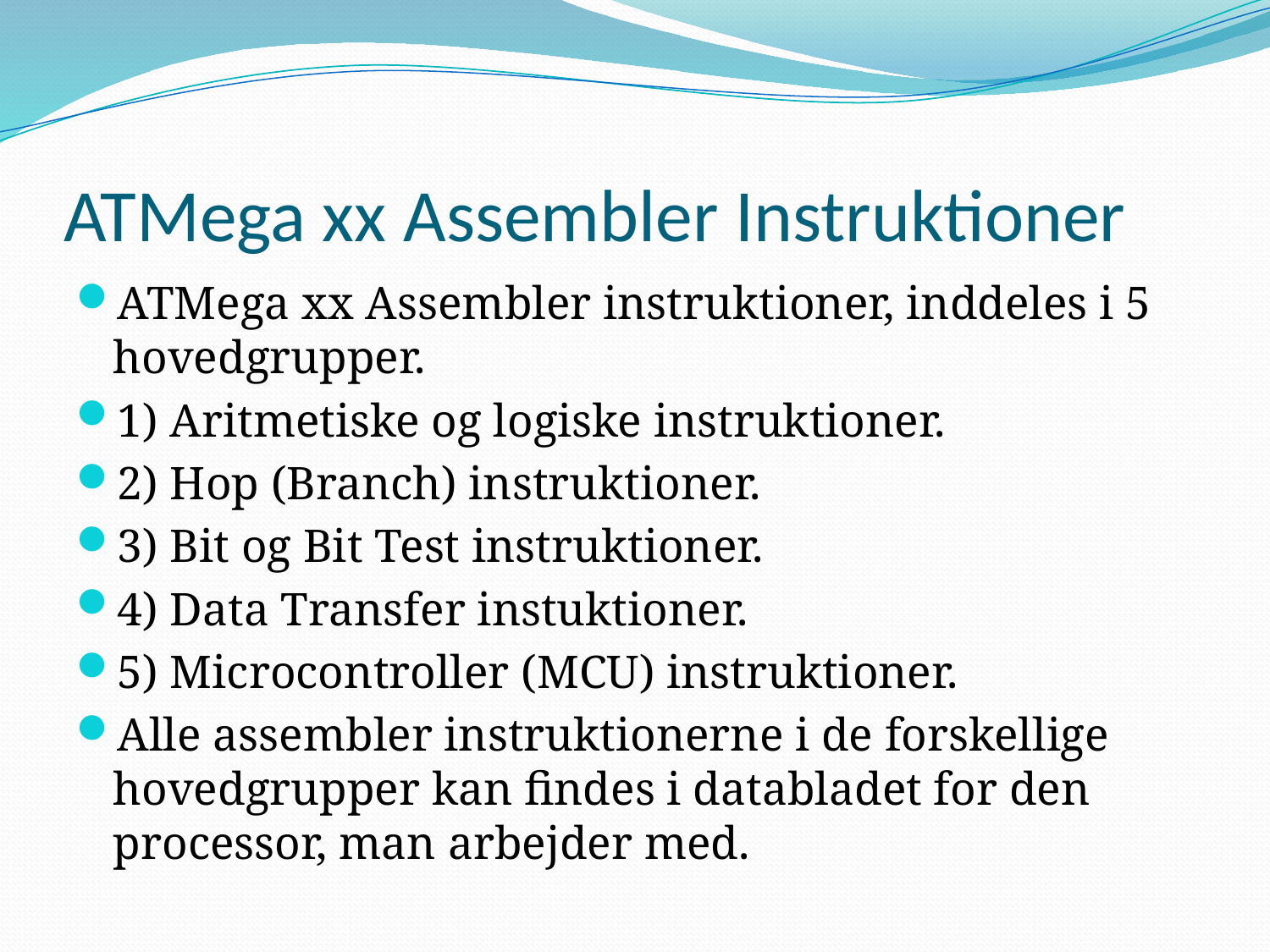

# ATMega xx Assembler Instruktioner
ATMega xx Assembler instruktioner, inddeles i 5 hovedgrupper.
1) Aritmetiske og logiske instruktioner.
2) Hop (Branch) instruktioner.
3) Bit og Bit Test instruktioner.
4) Data Transfer instuktioner.
5) Microcontroller (MCU) instruktioner.
Alle assembler instruktionerne i de forskellige hovedgrupper kan findes i databladet for den processor, man arbejder med.